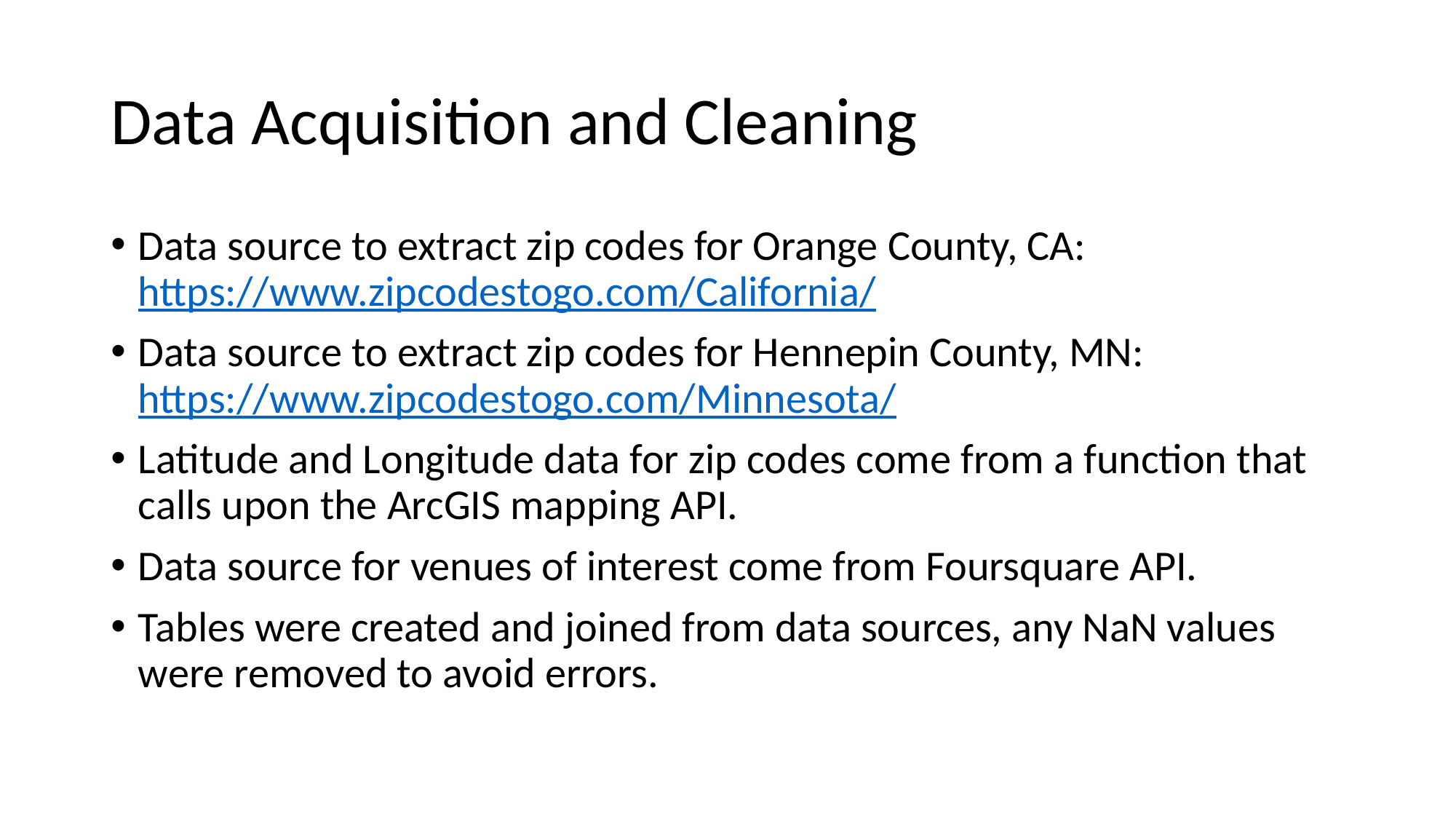

# Data Acquisition and Cleaning
Data source to extract zip codes for Orange County, CA: https://www.zipcodestogo.com/California/
Data source to extract zip codes for Hennepin County, MN: https://www.zipcodestogo.com/Minnesota/
Latitude and Longitude data for zip codes come from a function that calls upon the ArcGIS mapping API.
Data source for venues of interest come from Foursquare API.
Tables were created and joined from data sources, any NaN values were removed to avoid errors.